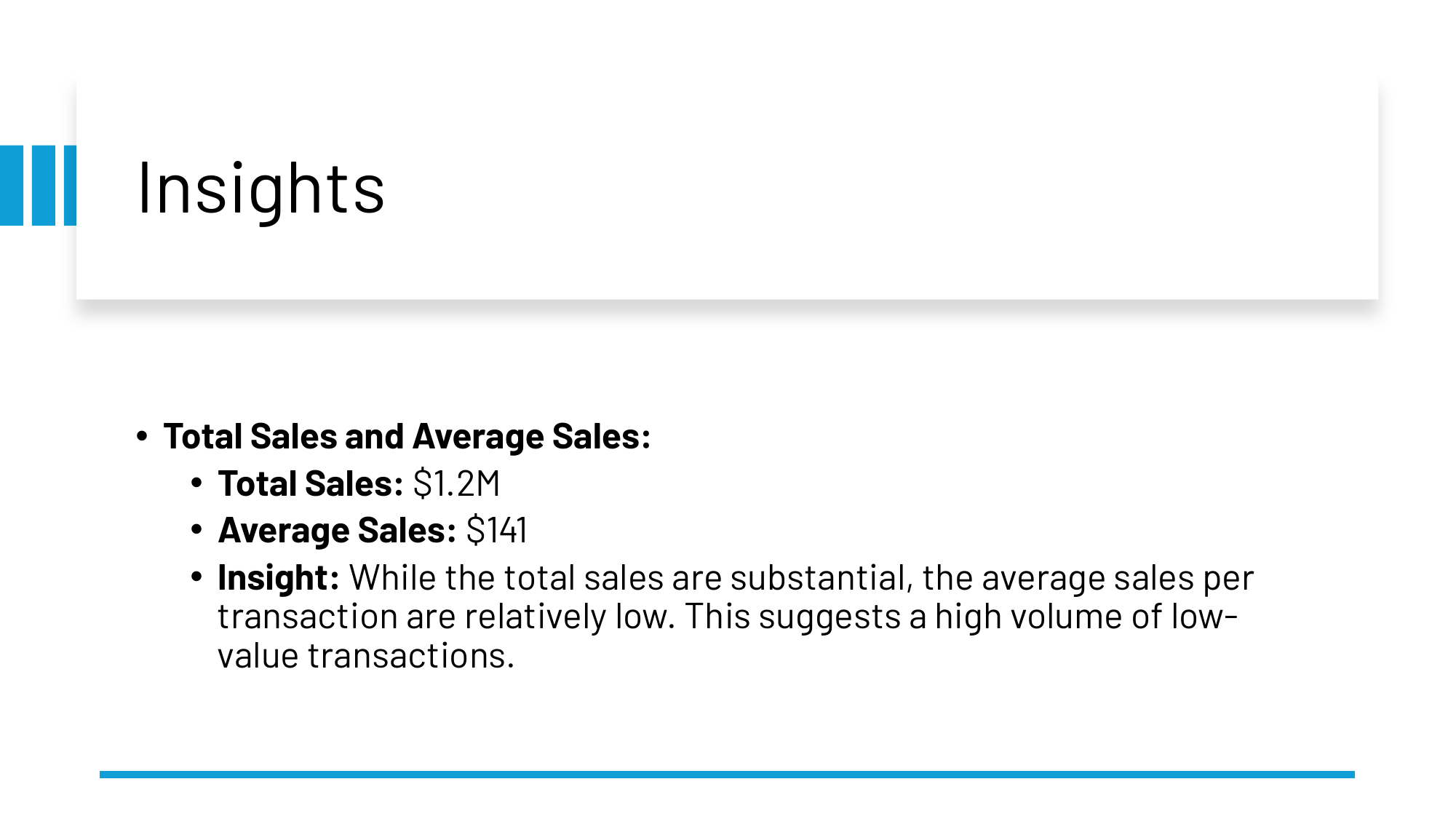

# Insights

Total Sales and Average Sales:
Total Sales: $1.2M
Average Sales: $141
Insight: While the total sales are substantial, the average sales per transaction are relatively low. This suggests a high volume of low-value transactions.